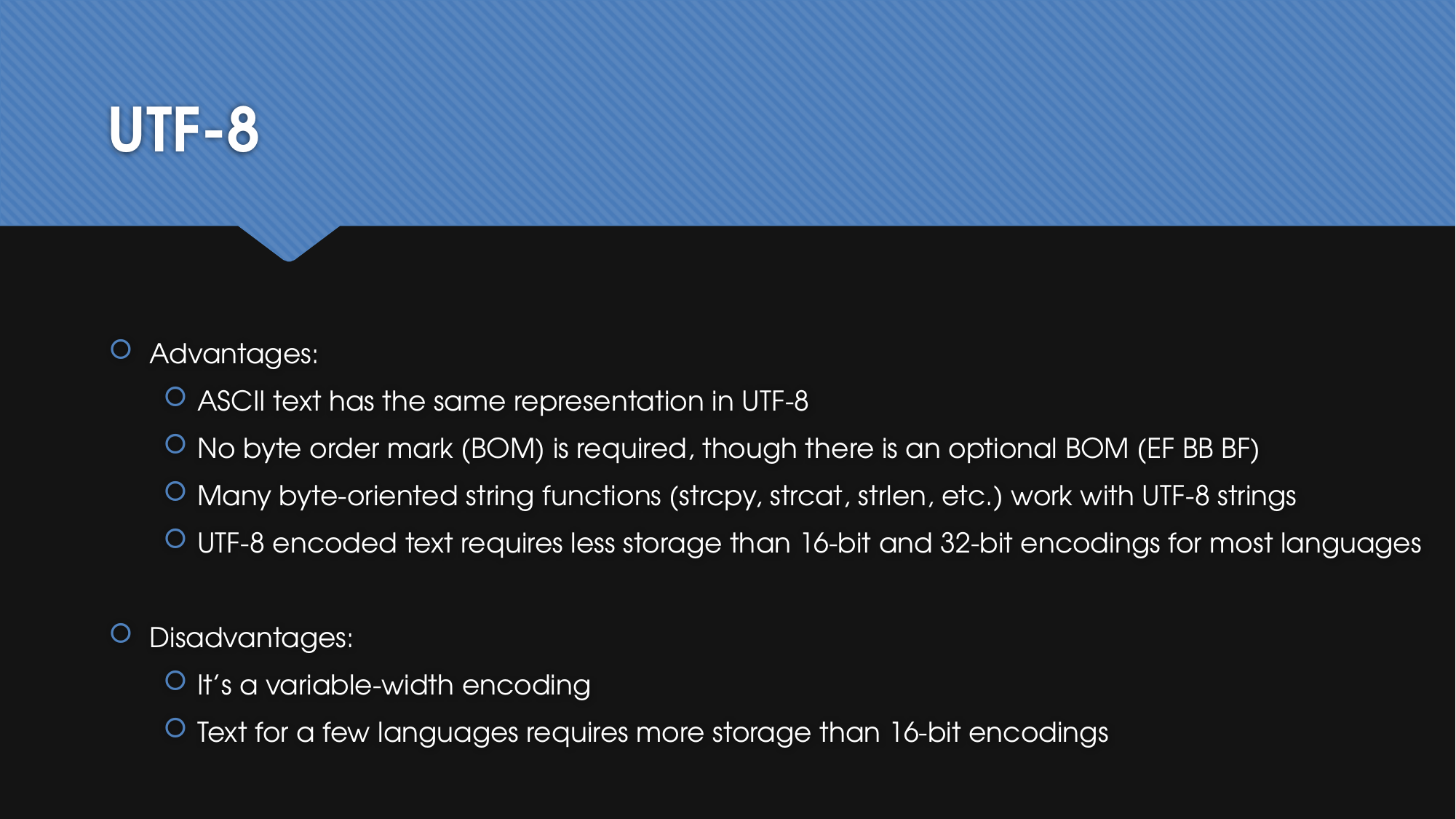

# UTF-8
Advantages:
ASCII text has the same representation in UTF-8
No byte order mark (BOM) is required, though there is an optional BOM (EF BB BF)
Many byte-oriented string functions (strcpy, strcat, strlen, etc.) work with UTF-8 strings
UTF-8 encoded text requires less storage than 16-bit and 32-bit encodings for most languages

Disadvantages:
It’s a variable-width encoding
Text for a few languages requires more storage than 16-bit encodings